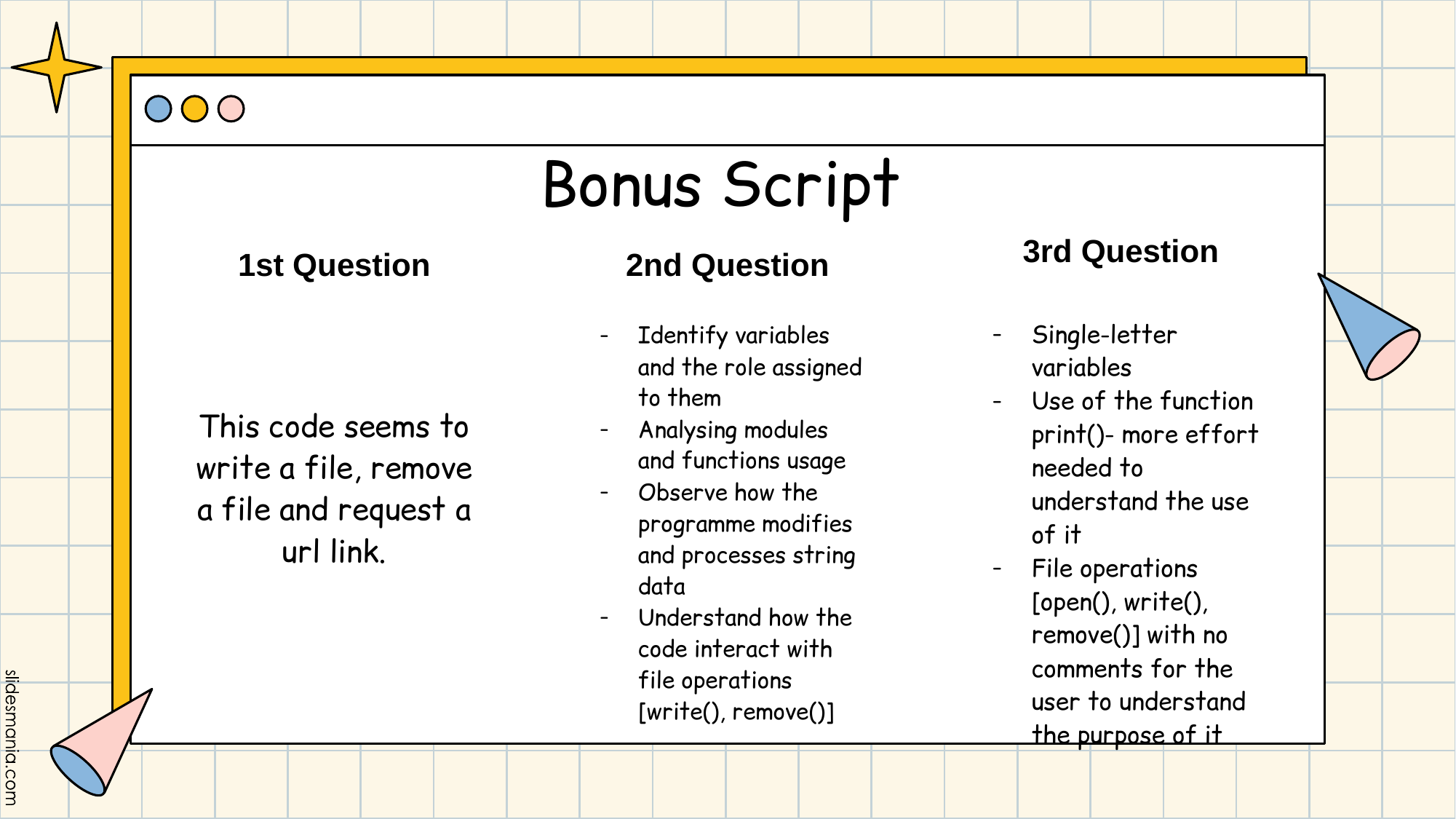

# Bonus Script
3rd Question
1st Question
2nd Question
Identify variables and the role assigned to them
Analysing modules and functions usage
Observe how the programme modifies and processes string data
Understand how the code interact with file operations [write(), remove()]
Single-letter variables
Use of the function print()- more effort needed to understand the use of it
File operations [open(), write(), remove()] with no comments for the user to understand the purpose of it
This code seems to write a file, remove a file and request a url link.